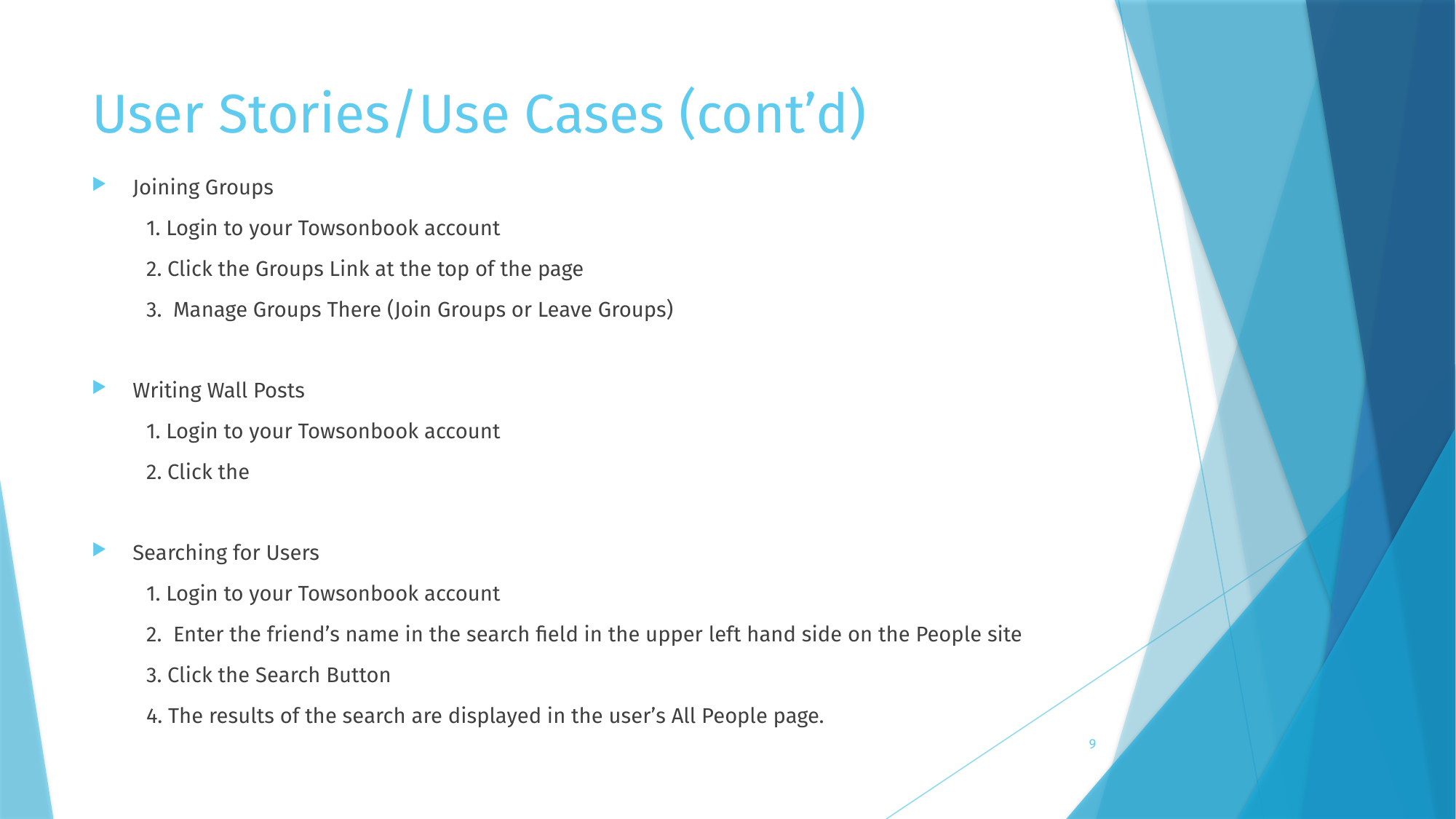

# User Stories/Use Cases (cont’d)
Joining Groups
1. Login to your Towsonbook account
2. Click the Groups Link at the top of the page
3.  Manage Groups There (Join Groups or Leave Groups)

Writing Wall Posts
1. Login to your Towsonbook account
2. Click the

Searching for Users
1. Login to your Towsonbook account
2.  Enter the friend’s name in the search field in the upper left hand side on the People site
3. Click the Search Button
4. The results of the search are displayed in the user’s All People page.
9